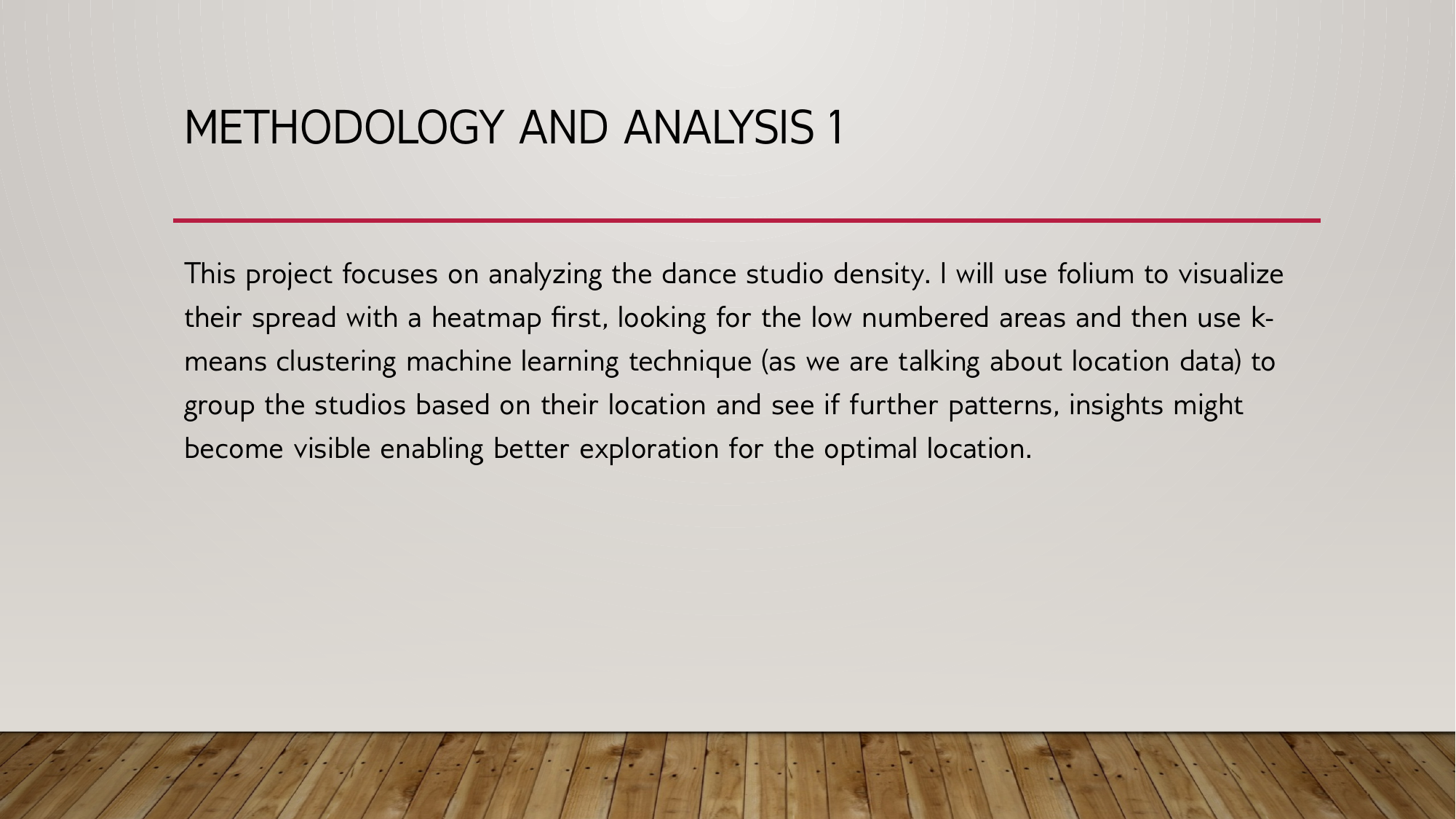

# Methodology and analysis 1
This project focuses on analyzing the dance studio density. I will use folium to visualize their spread with a heatmap first, looking for the low numbered areas and then use k-means clustering machine learning technique (as we are talking about location data) to group the studios based on their location and see if further patterns, insights might become visible enabling better exploration for the optimal location.